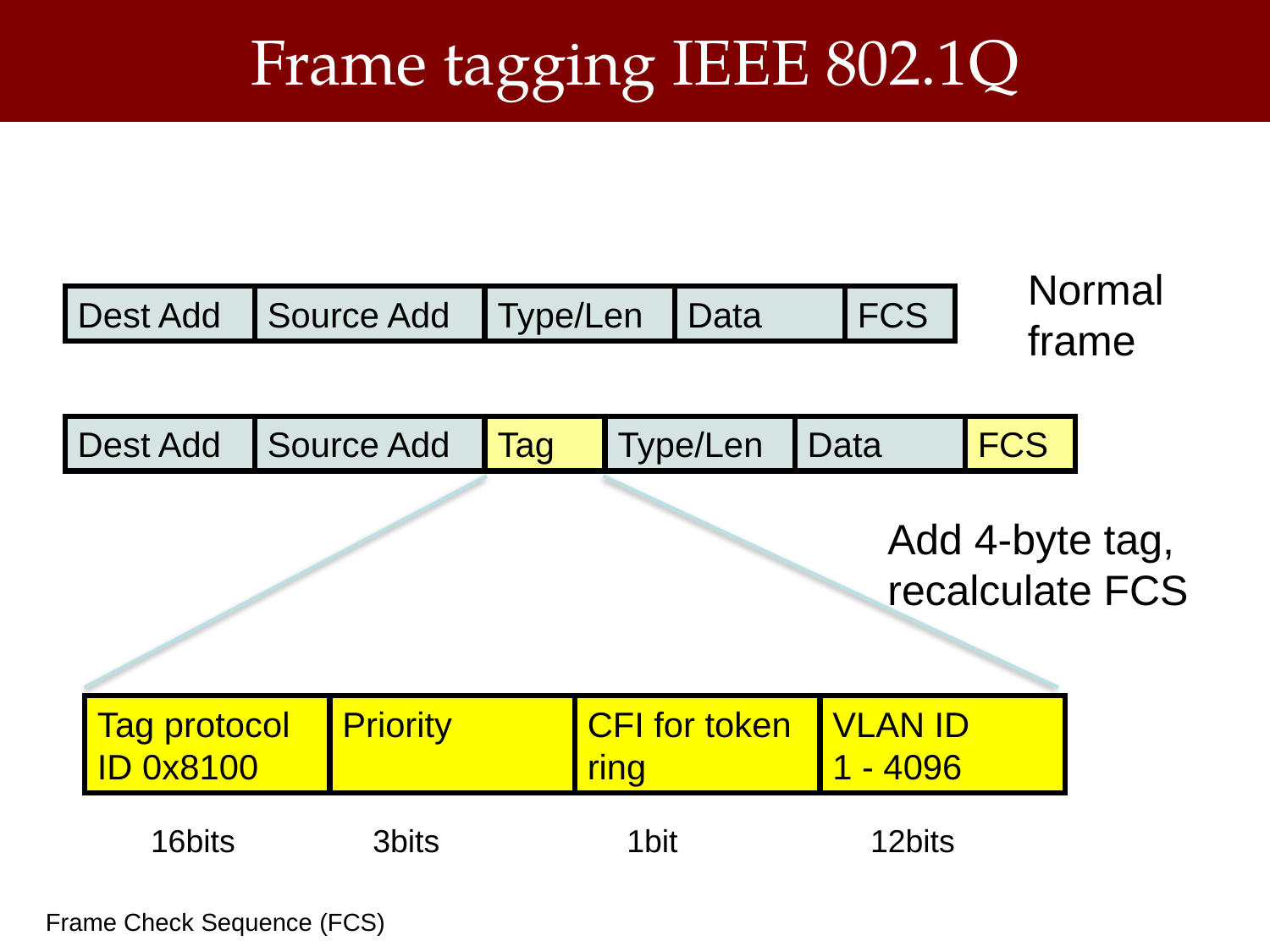

# Frame tagging IEEE 802.1Q
Normal frame
Dest Add
Source Add
Type/Len
Data
FCS
Dest Add
Source Add
Tag
Type/Len
Data
FCS
Add 4-byte tag, recalculate FCS
Tag protocol ID 0x8100
Priority
CFI for token ring
VLAN ID
1 - 4096
16bits
3bits
1bit
12bits
Frame Check Sequence (FCS)